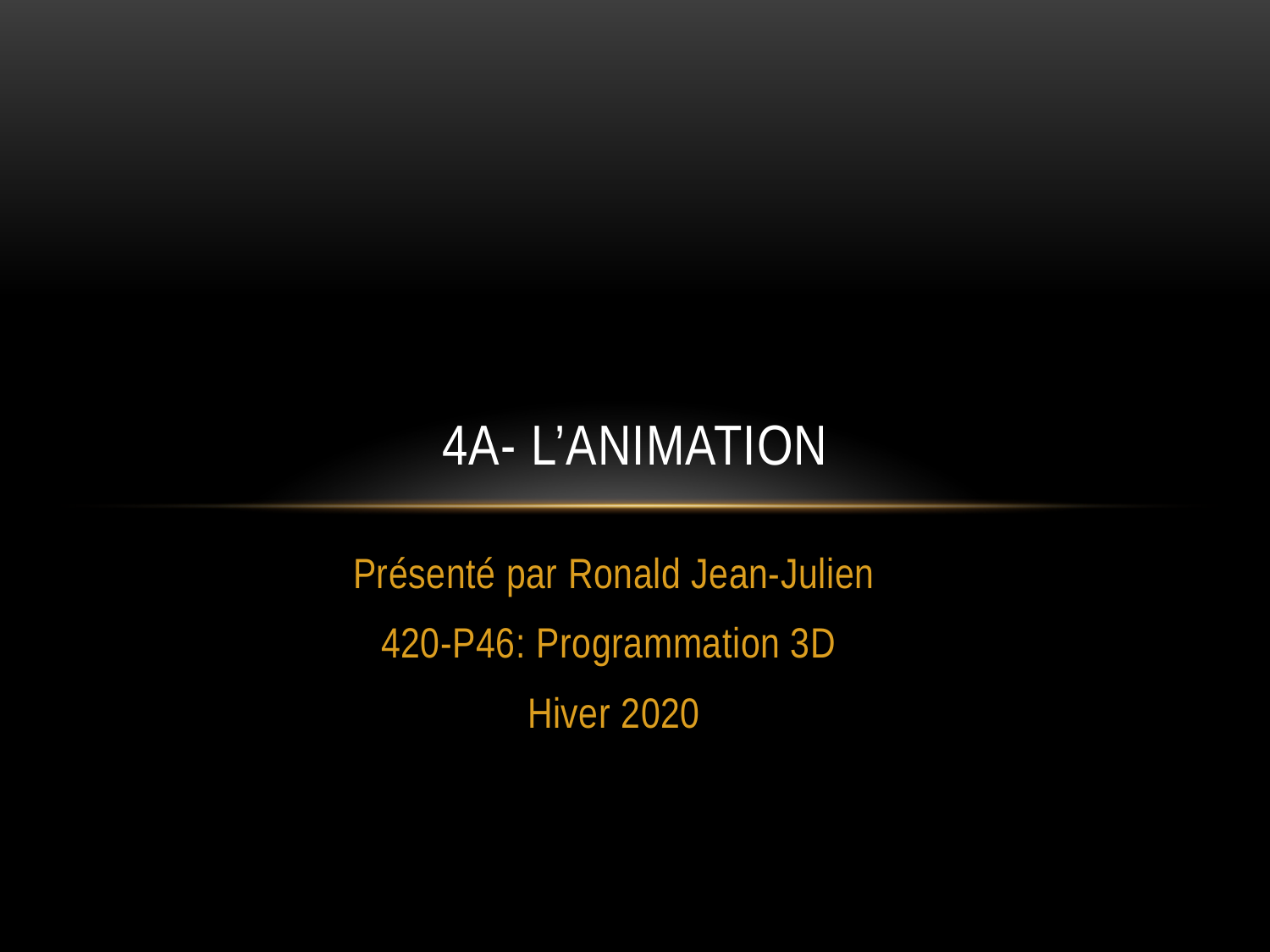

# 4A- L’Animation
Présenté par Ronald Jean-Julien
420-P46: Programmation 3D
Hiver 2020